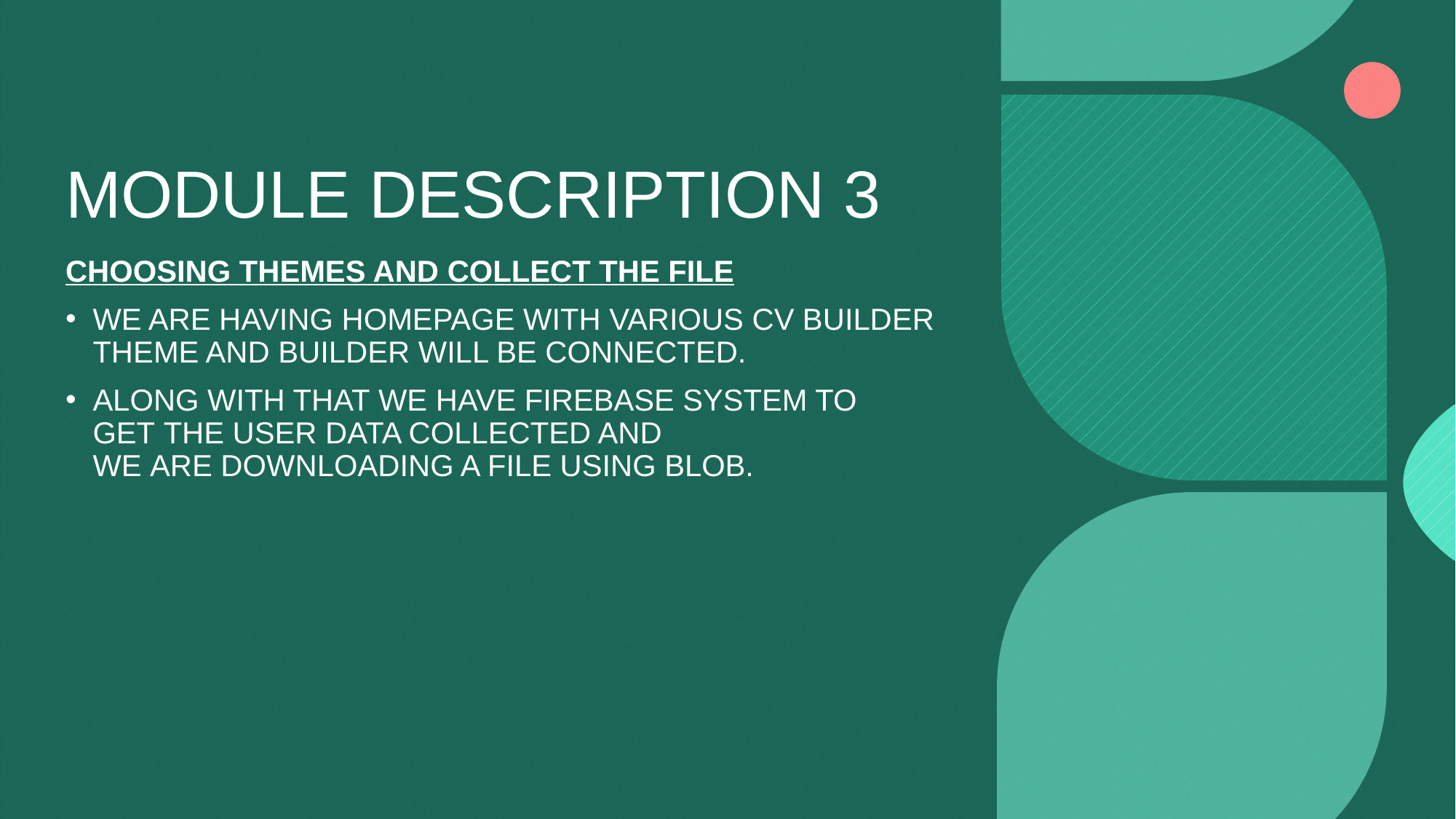

# MODULE DESCRIPTION 3
CHOOSING THEMES AND COLLECT THE FILE
WE ARE HAVING HOMEPAGE WITH VARIOUS CV BUILDER THEME AND BUILDER WILL BE CONNECTED.
ALONG WITH THAT WE HAVE FIREBASE SYSTEM TO GET THE USER DATA COLLECTED AND WE ARE DOWNLOADING A FILE USING BLOB.